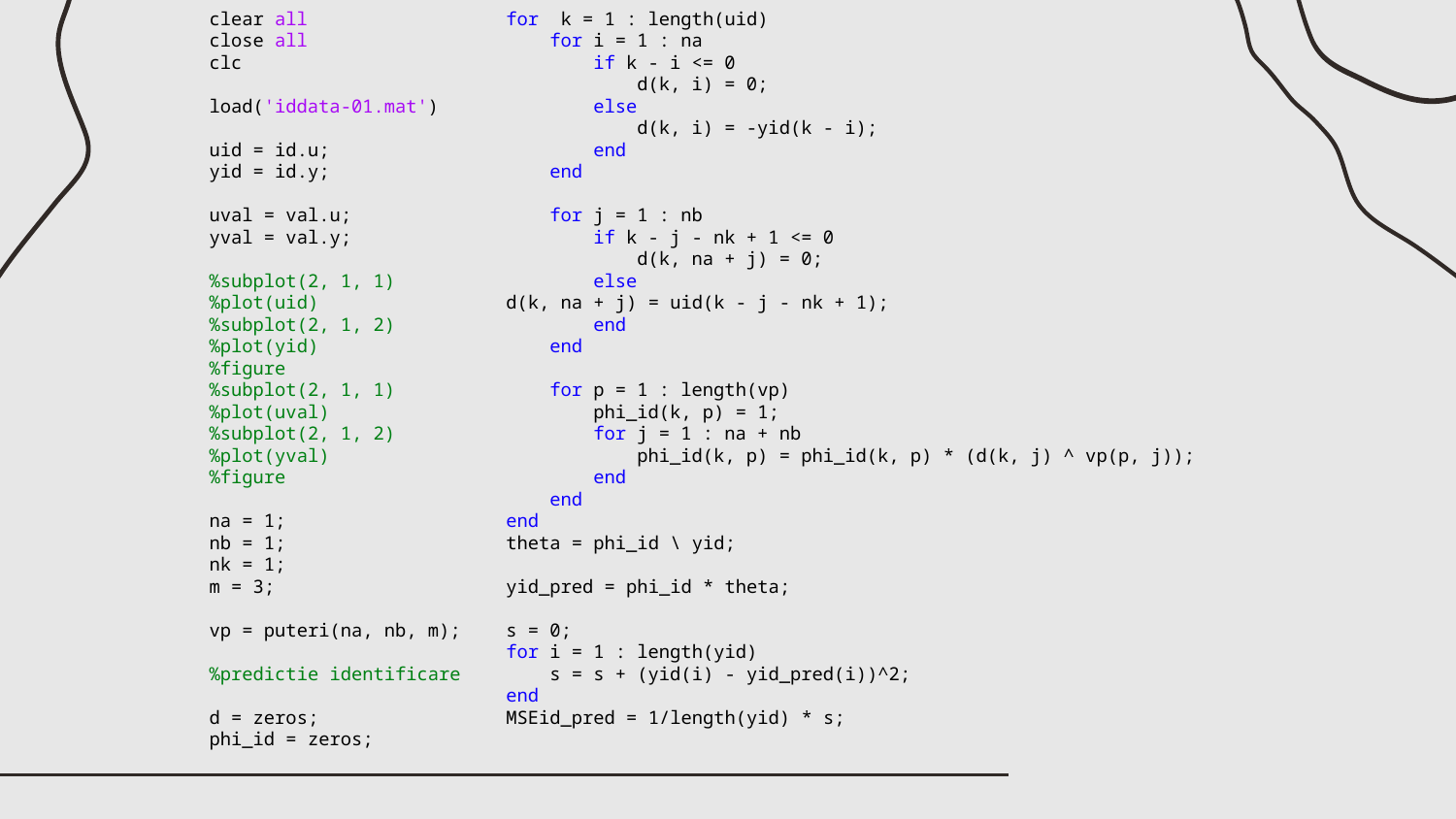

clear all
close all
clc

load('iddata-01.mat')

uid = id.u;
yid = id.y;

uval = val.u;
yval = val.y;

%subplot(2, 1, 1)
%plot(uid)
%subplot(2, 1, 2)
%plot(yid)
%figure
%subplot(2, 1, 1)
%plot(uval)
%subplot(2, 1, 2)
%plot(yval)
%figure

na = 1;
nb = 1;
nk = 1;
m = 3;

vp = puteri(na, nb, m);

%predictie identificare

d = zeros;
phi_id = zeros;

for  k = 1 : length(uid)
    for i = 1 : na
        if k - i <= 0
            d(k, i) = 0;
        else
            d(k, i) = -yid(k - i);
        end
    end

    for j = 1 : nb
        if k - j - nk + 1 <= 0
            d(k, na + j) = 0;
        else
d(k, na + j) = uid(k - j - nk + 1);
        end
    end

    for p = 1 : length(vp)
        phi_id(k, p) = 1;
        for j = 1 : na + nb
            phi_id(k, p) = phi_id(k, p) * (d(k, j) ^ vp(p, j));
        end
    end
end
theta = phi_id \ yid;

yid_pred = phi_id * theta;

s = 0;
for i = 1 : length(yid)
    s = s + (yid(i) - yid_pred(i))^2;
end
MSEid_pred = 1/length(yid) * s;